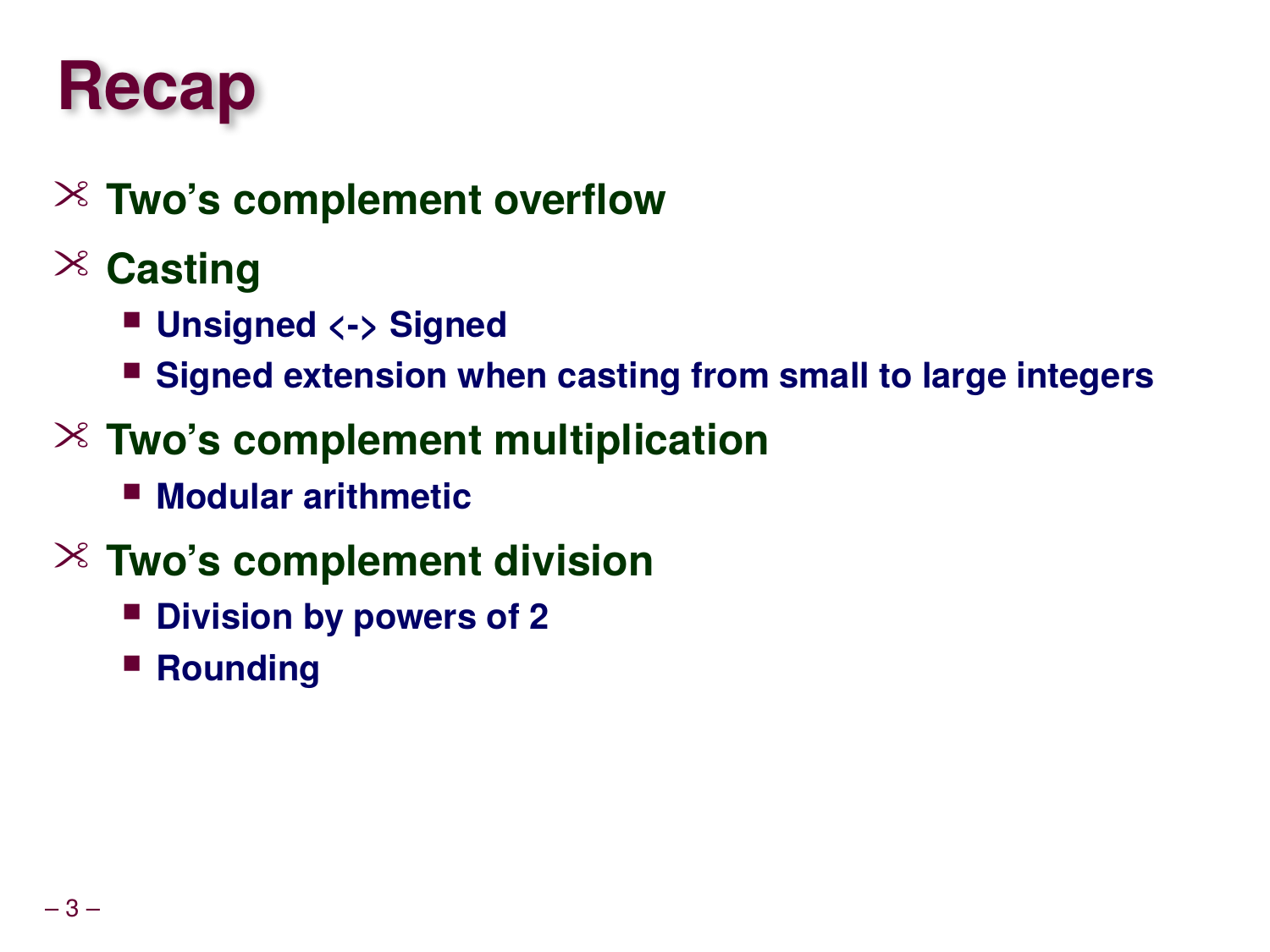

# Recap
Two’s complement overflow
Casting
Unsigned <-> Signed
Signed extension when casting from small to large integers
Two’s complement multiplication
Modular arithmetic
Two’s complement division
Division by powers of 2
Rounding